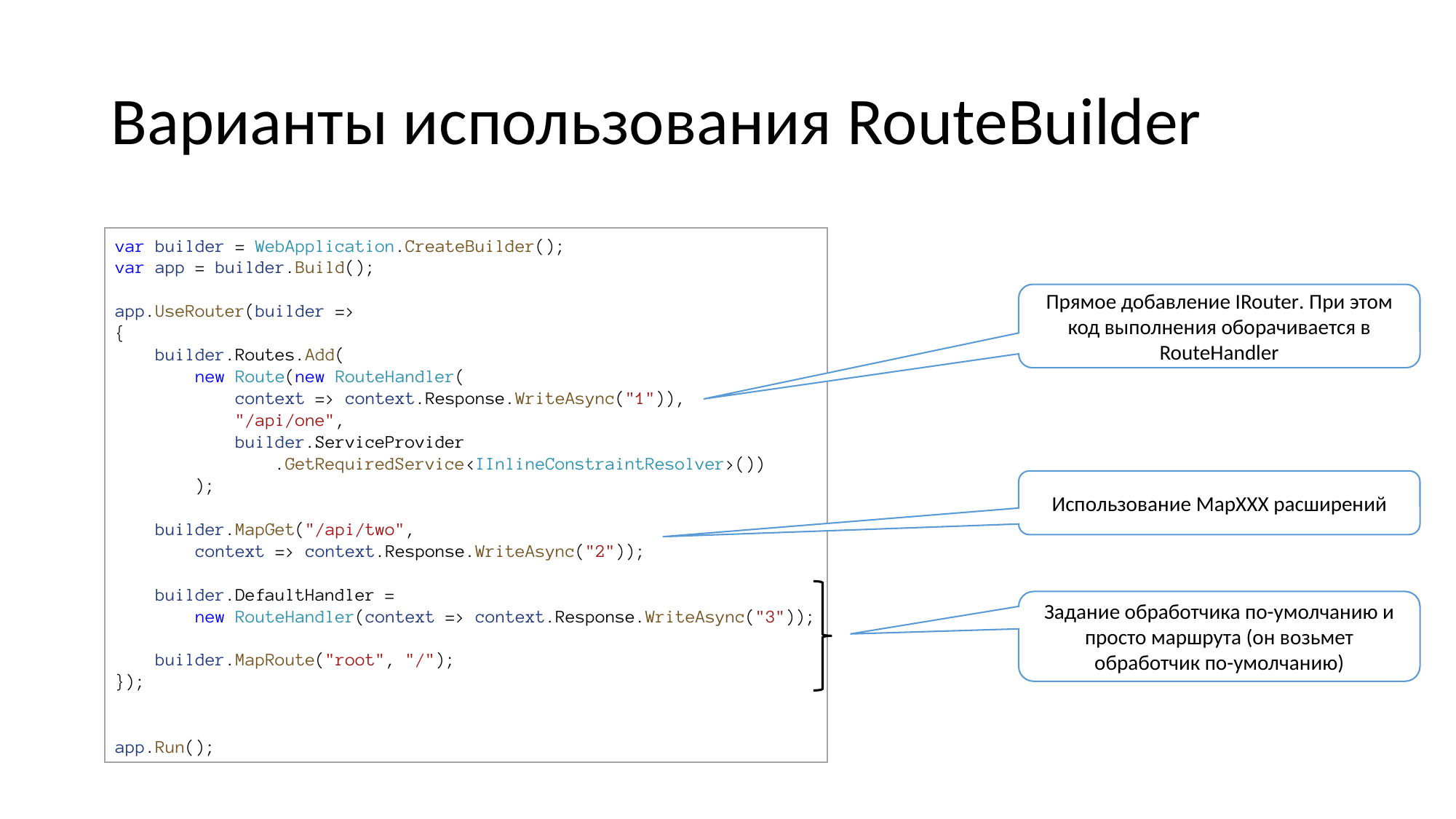

# Варианты использования RouteBuilder
var builder = WebApplication.CreateBuilder();
var app = builder.Build();
app.UseRouter(builder =>
{
    builder.Routes.Add(
        new Route(new RouteHandler(
            context => context.Response.WriteAsync("1")),
            "/api/one",
            builder.ServiceProvider
                .GetRequiredService<IInlineConstraintResolver>())
        );
    builder.MapGet("/api/two", 
        context => context.Response.WriteAsync("2"));
    builder.DefaultHandler =
        new RouteHandler(context => context.Response.WriteAsync("3"));
    builder.MapRoute("root", "/");
});
app.Run();
Прямое добавление IRouter. При этом код выполнения оборачивается в RouteHandler
Использование MapXXX расширений

Задание обработчика по-умолчанию и просто маршрута (он возьмет обработчик по-умолчанию)